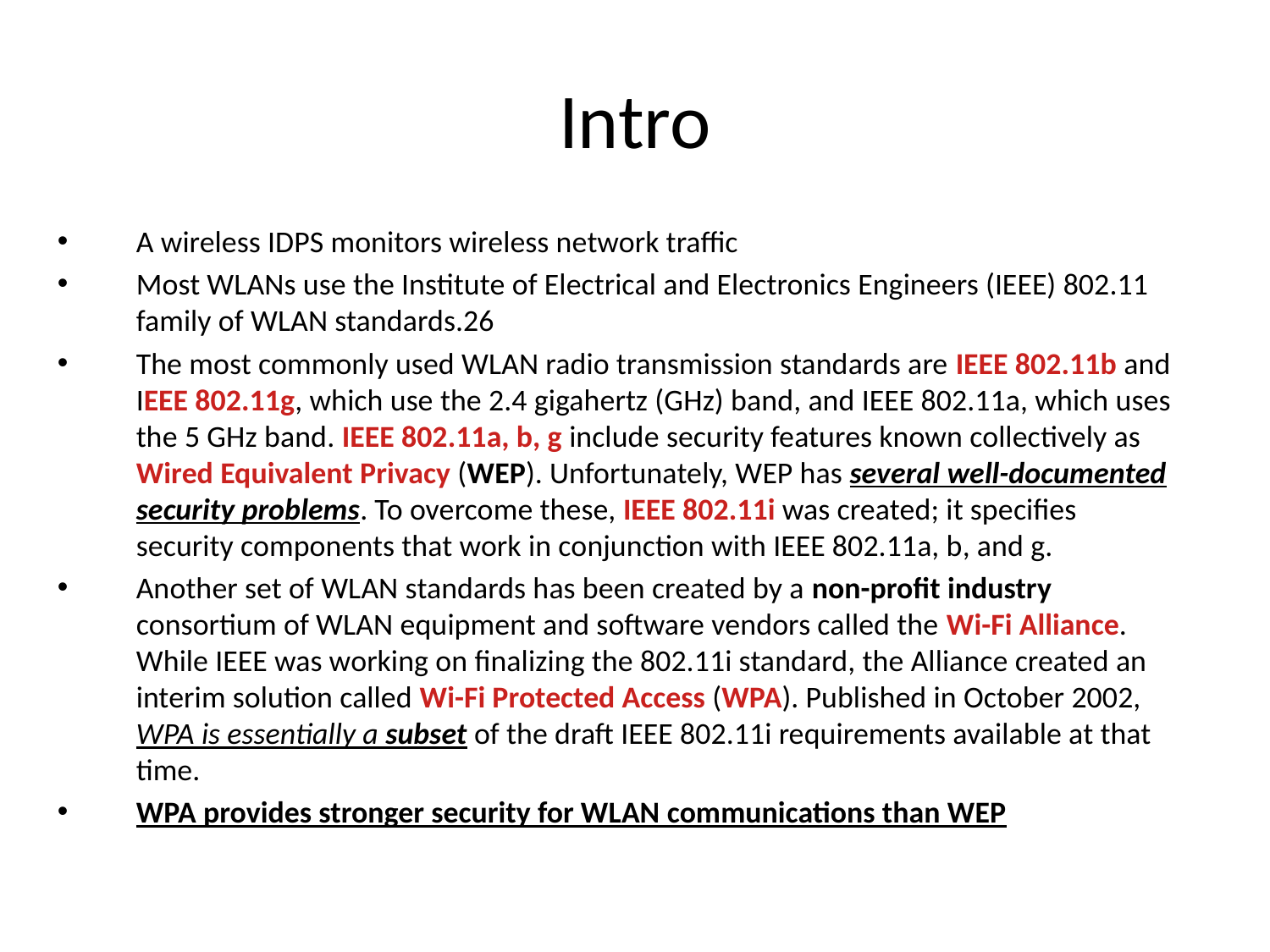

Intro
A wireless IDPS monitors wireless network traffic
Most WLANs use the Institute of Electrical and Electronics Engineers (IEEE) 802.11 family of WLAN standards.26
The most commonly used WLAN radio transmission standards are IEEE 802.11b and IEEE 802.11g, which use the 2.4 gigahertz (GHz) band, and IEEE 802.11a, which uses the 5 GHz band. IEEE 802.11a, b, g include security features known collectively as Wired Equivalent Privacy (WEP). Unfortunately, WEP has several well-documented security problems. To overcome these, IEEE 802.11i was created; it specifies security components that work in conjunction with IEEE 802.11a, b, and g.
Another set of WLAN standards has been created by a non-profit industry consortium of WLAN equipment and software vendors called the Wi-Fi Alliance. While IEEE was working on finalizing the 802.11i standard, the Alliance created an interim solution called Wi-Fi Protected Access (WPA). Published in October 2002, WPA is essentially a subset of the draft IEEE 802.11i requirements available at that time.
WPA provides stronger security for WLAN communications than WEP